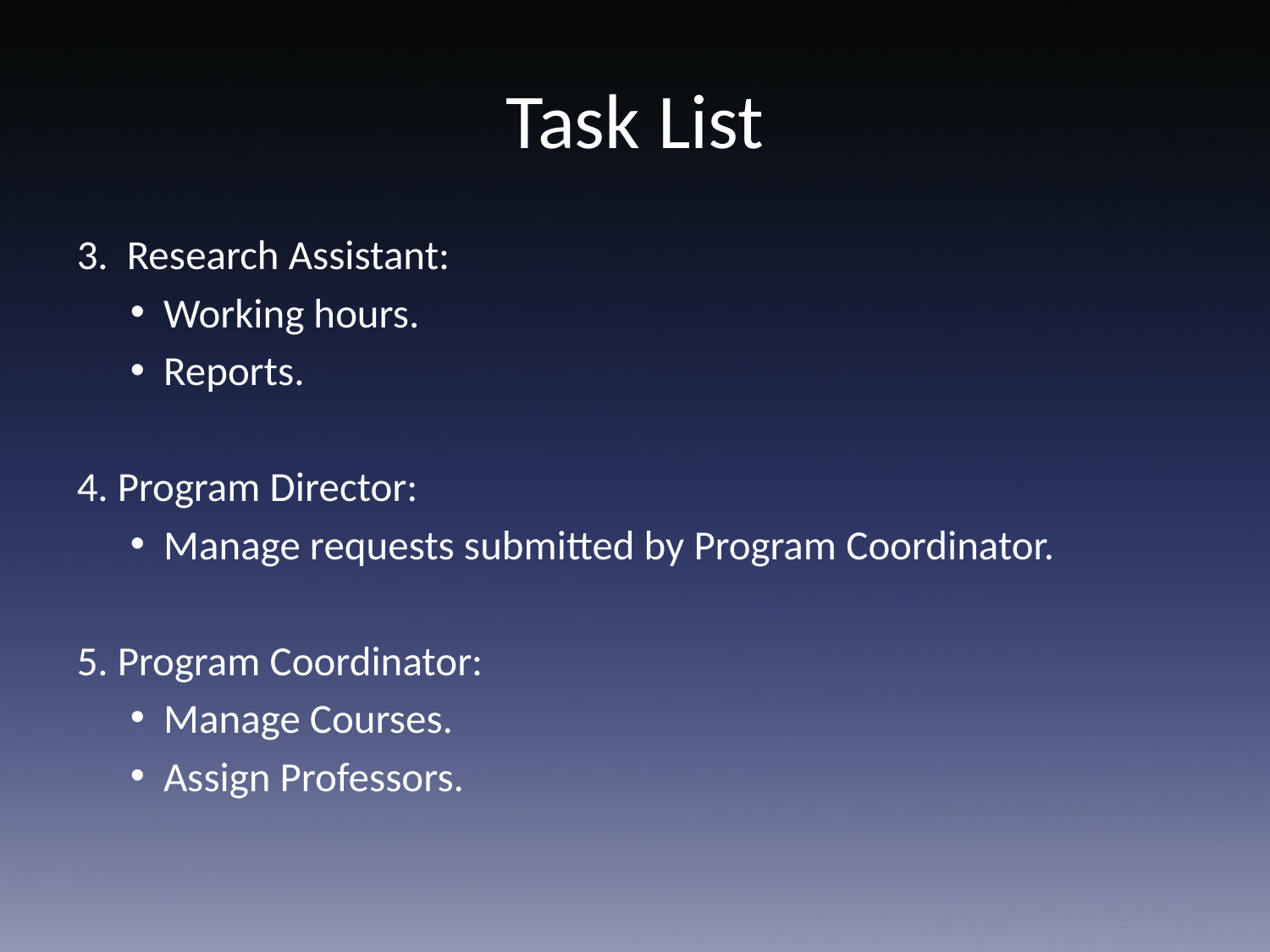

# Task List
3.  Research Assistant:
Working hours.
Reports.

4. Program Director:
Manage requests submitted by Program Coordinator.

5. Program Coordinator:
Manage Courses.
Assign Professors.